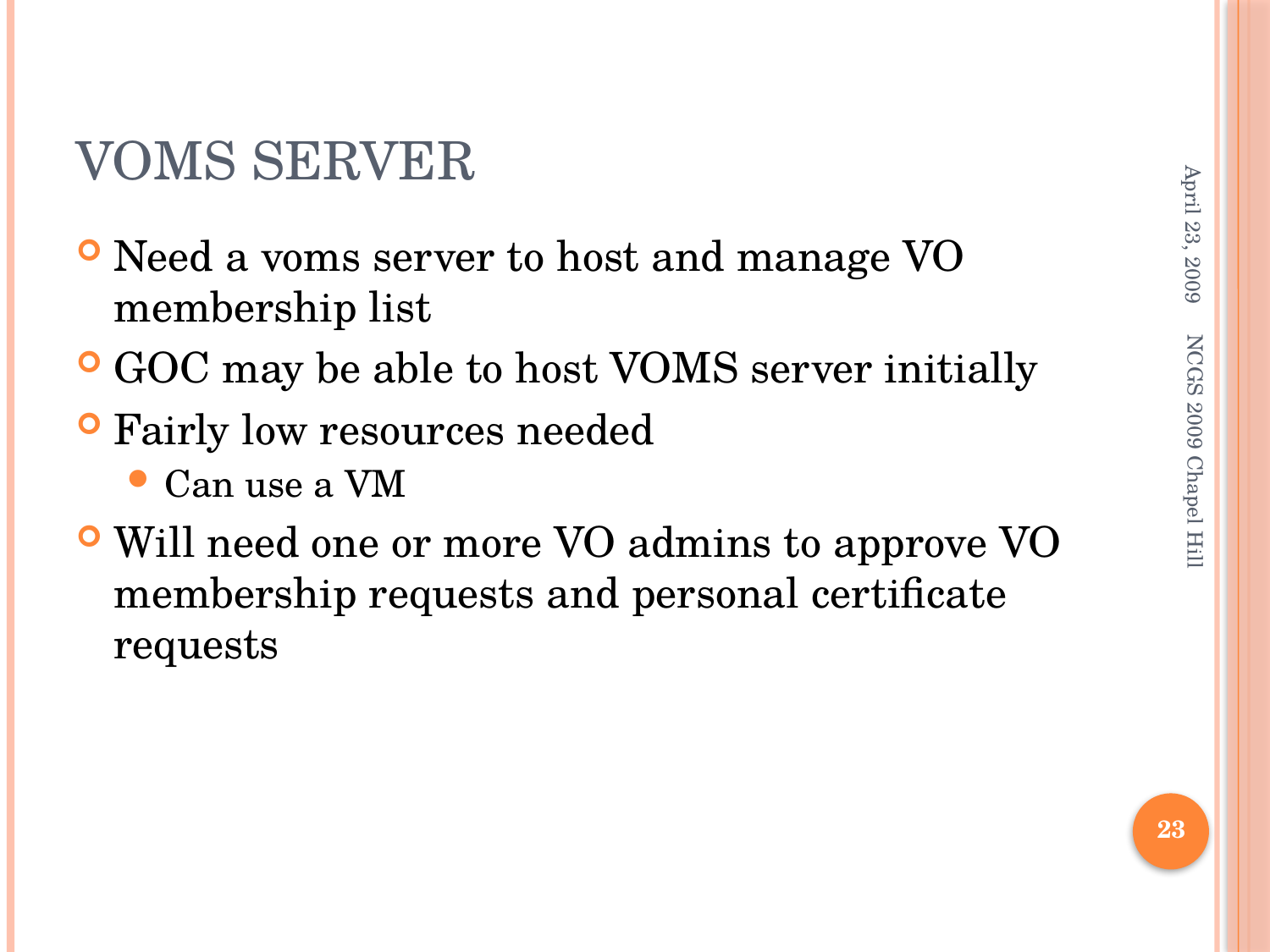

# VOMS Server
April 23, 2009
Need a voms server to host and manage VO membership list
GOC may be able to host VOMS server initially
Fairly low resources needed
Can use a VM
Will need one or more VO admins to approve VO membership requests and personal certificate requests
NCGS 2009 Chapel Hill
23